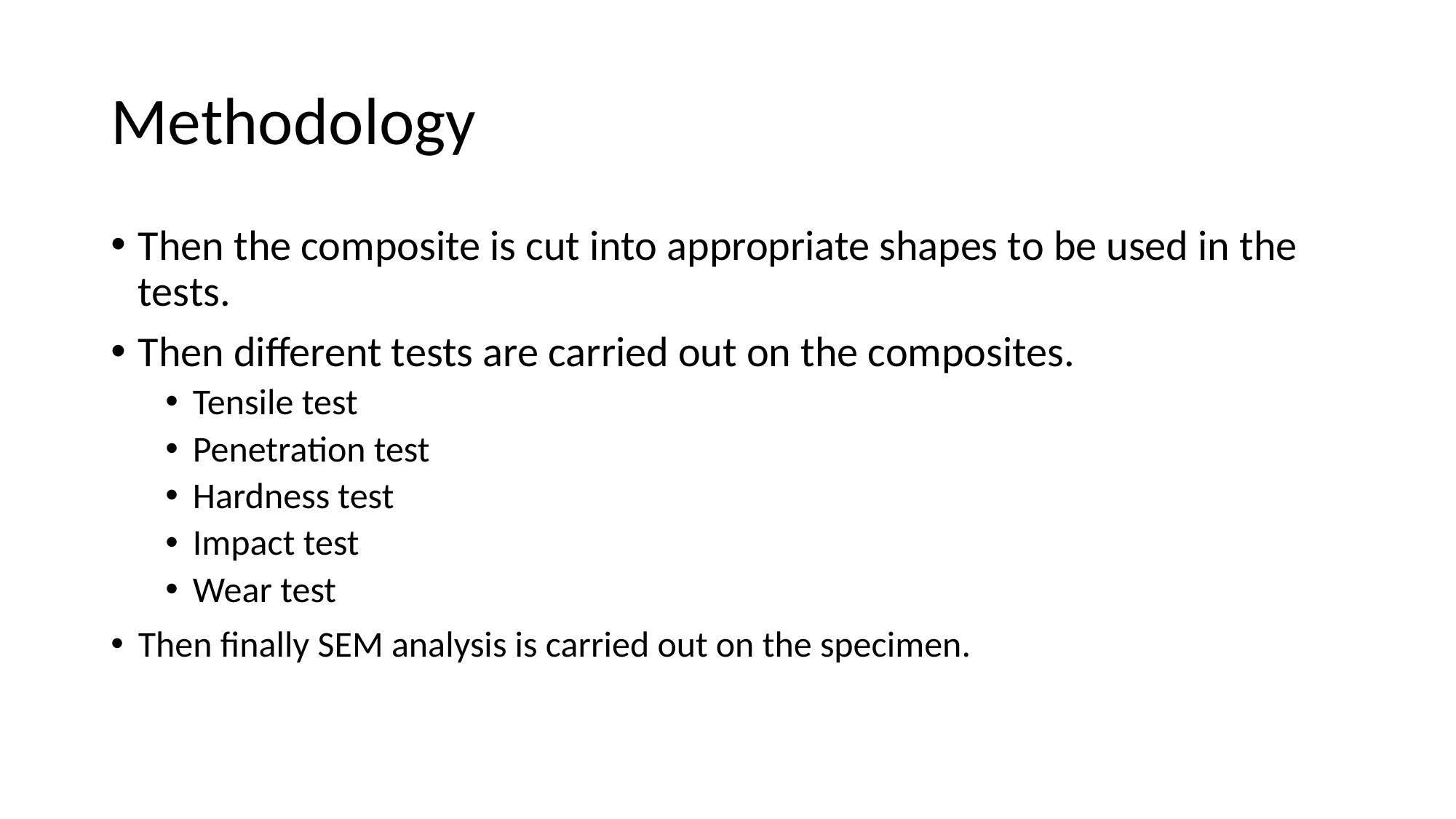

# Methodology
Then the composite is cut into appropriate shapes to be used in the tests.
Then different tests are carried out on the composites.
Tensile test
Penetration test
Hardness test
Impact test
Wear test
Then finally SEM analysis is carried out on the specimen.